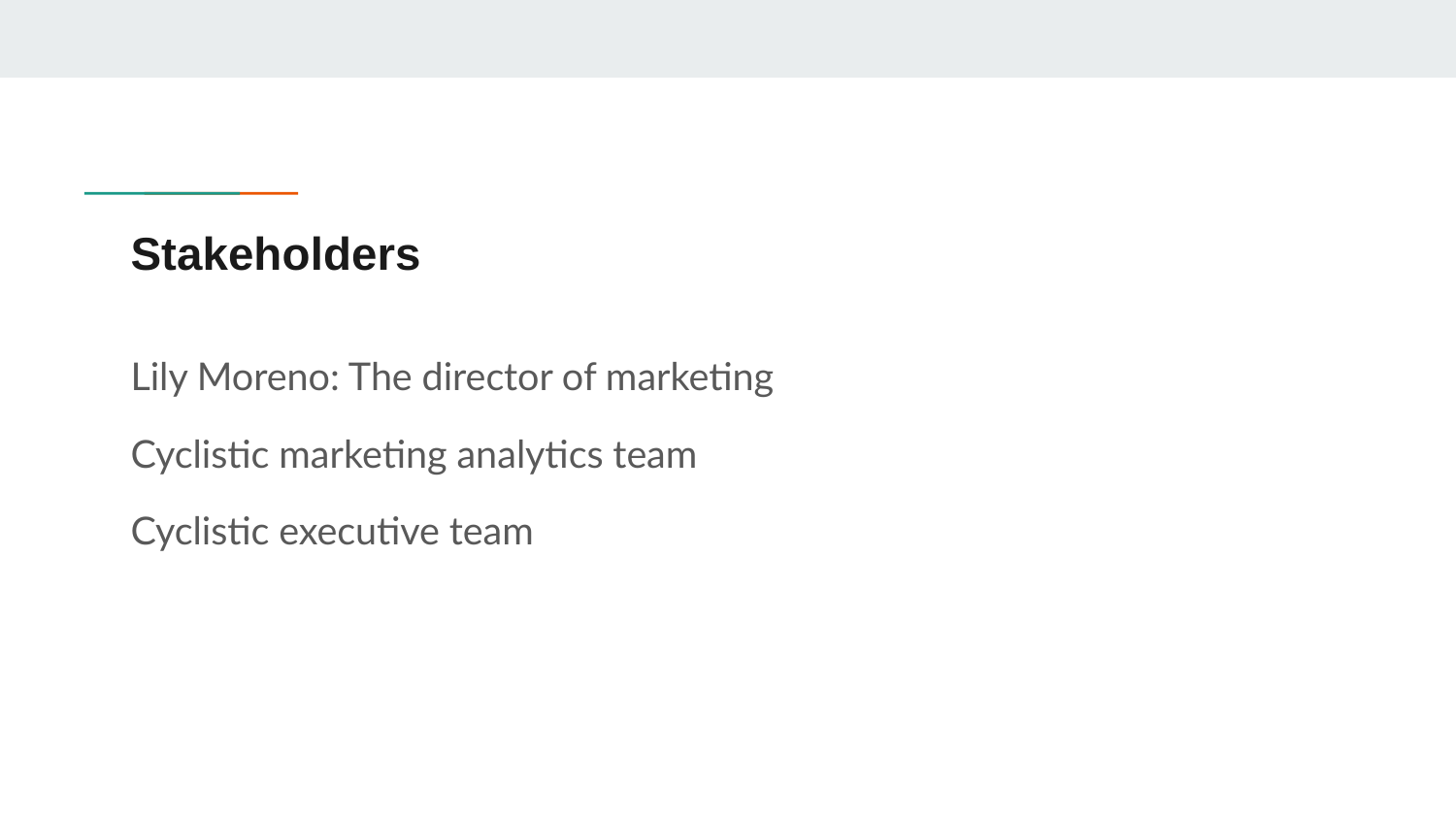

# Stakeholders
Lily Moreno: The director of marketing
Cyclistic marketing analytics team
Cyclistic executive team